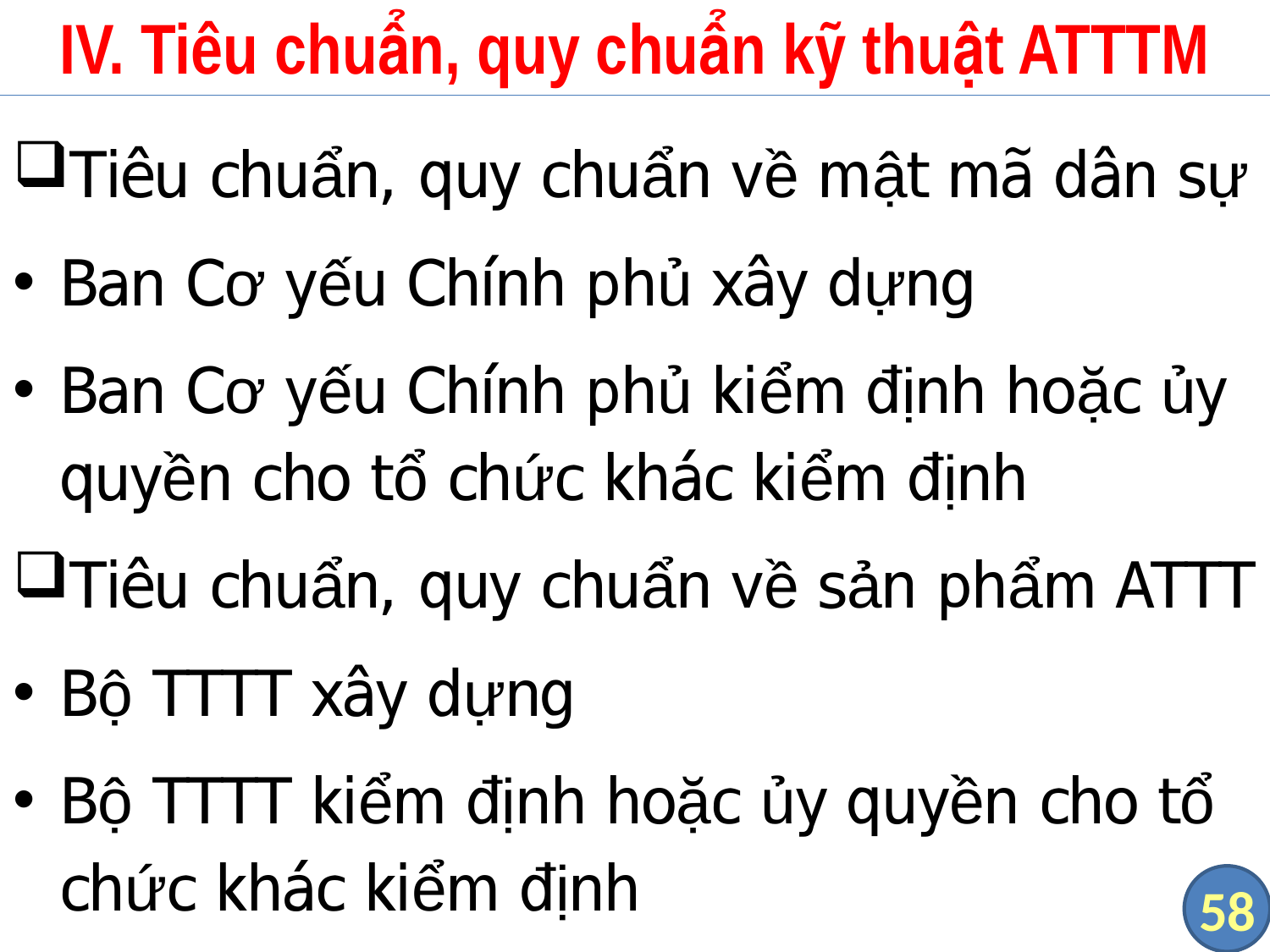

# IV. Tiêu chuẩn, quy chuẩn kỹ thuật ATTTM
Tiêu chuẩn, quy chuẩn về mật mã dân sự
Ban Cơ yếu Chính phủ xây dựng
Ban Cơ yếu Chính phủ kiểm định hoặc ủy quyền cho tổ chức khác kiểm định
Tiêu chuẩn, quy chuẩn về sản phẩm ATTT
Bộ TTTT xây dựng
Bộ TTTT kiểm định hoặc ủy quyền cho tổ chức khác kiểm định
58